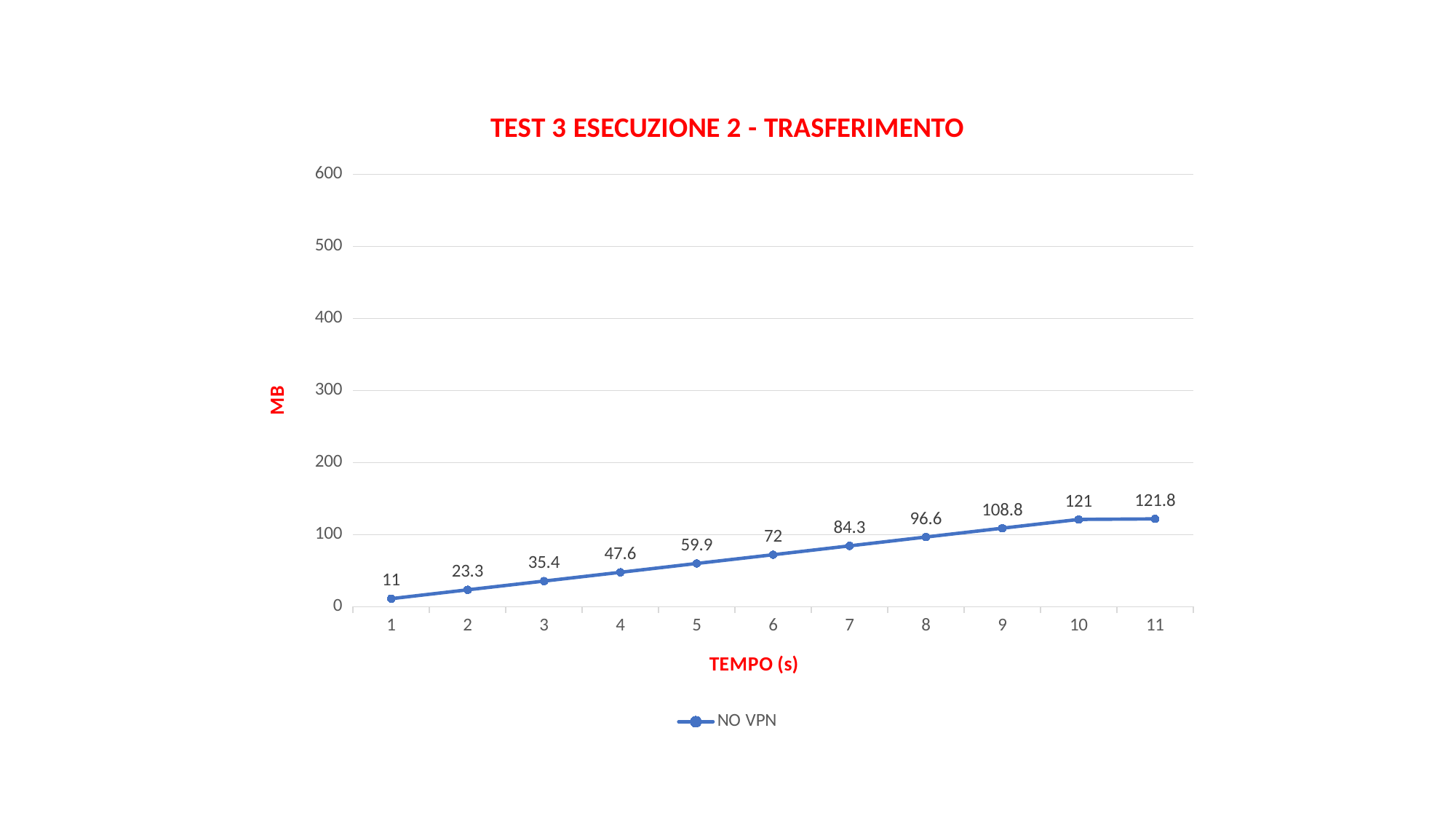

### Chart: TEST 3 ESECUZIONE 2 - TRASFERIMENTO

| Category | NO VPN |
|---|---|
| 1 | 11.0 |
| 2 | 23.3 |
| 3 | 35.4 |
| 4 | 47.6 |
| 5 | 59.9 |
| 6 | 72.0 |
| 7 | 84.3 |
| 8 | 96.6 |
| 9 | 108.8 |
| 10 | 121.0 |
| 11 | 121.8 |